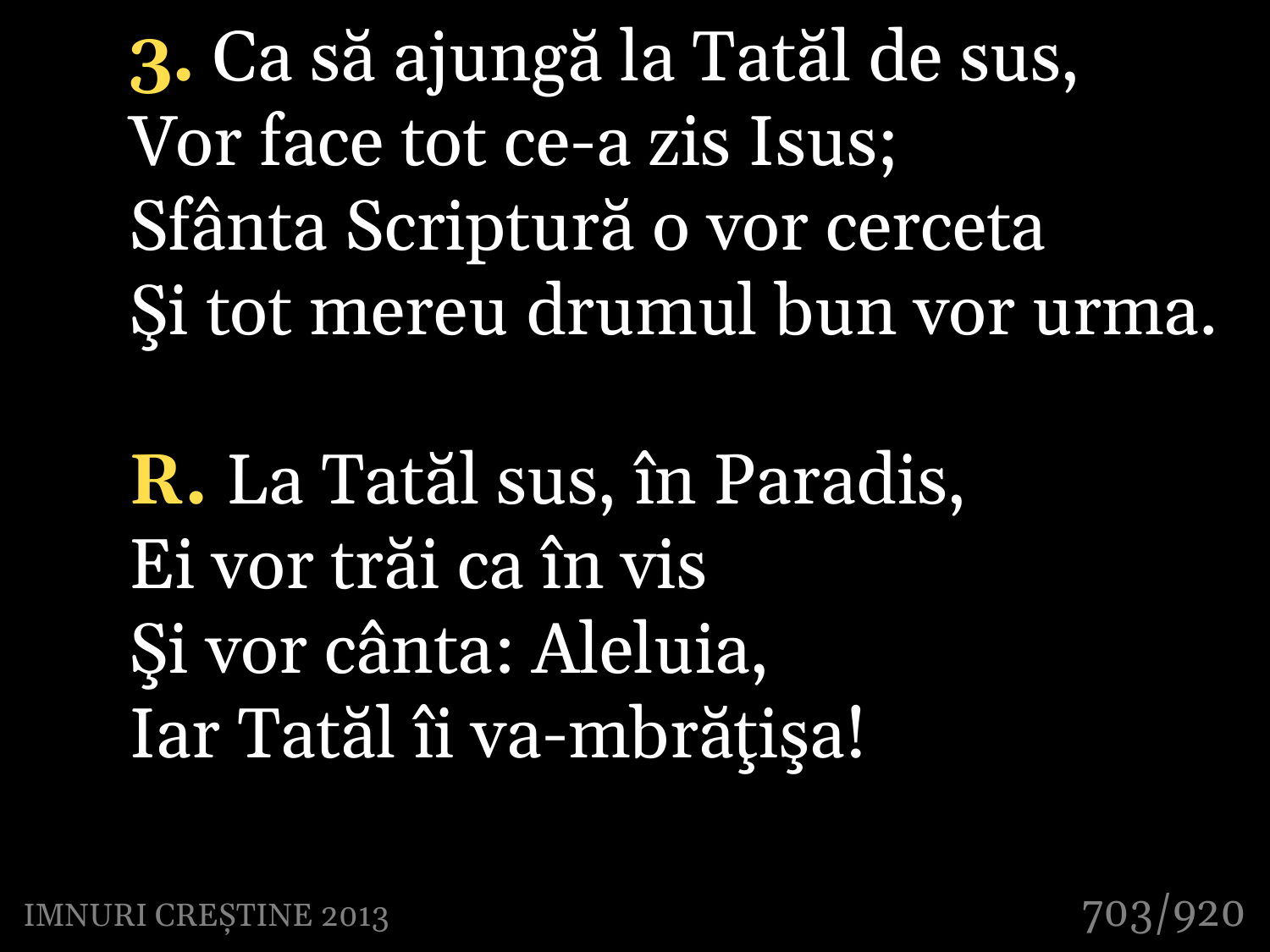

3. Ca să ajungă la Tatăl de sus,
Vor face tot ce-a zis Isus;
Sfânta Scriptură o vor cerceta
Şi tot mereu drumul bun vor urma.

R. La Tatăl sus, în Paradis,
Ei vor trăi ca în vis
Şi vor cânta: Aleluia,
Iar Tatăl îi va-mbrăţişa!
703/920
IMNURI CREȘTINE 2013